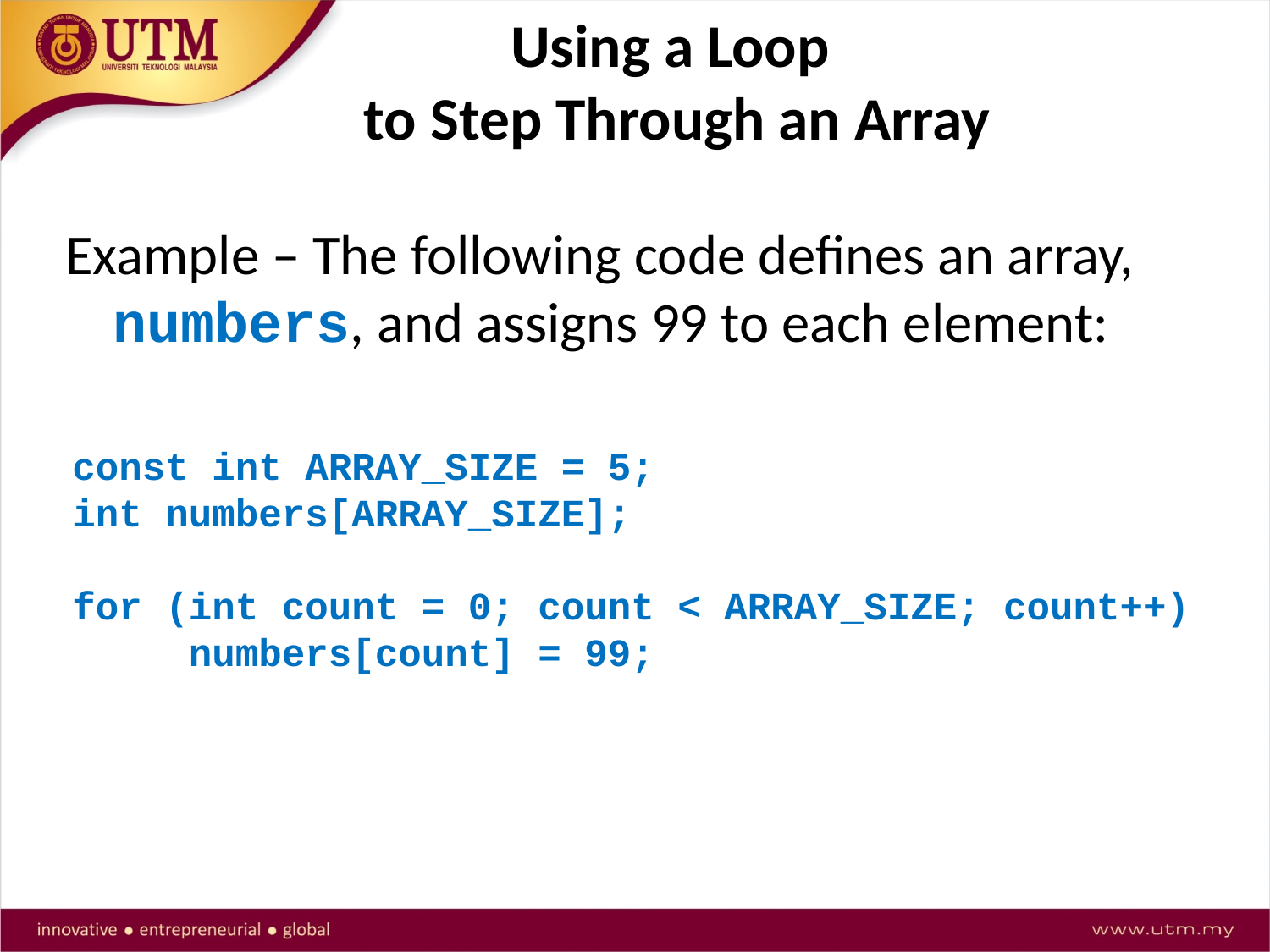

# Using a Loop to Step Through an Array
Example – The following code defines an array, numbers, and assigns 99 to each element:
const int ARRAY_SIZE = 5;
int numbers[ARRAY_SIZE];
for (int count = 0; count < ARRAY_SIZE; count++)
     numbers[count] = 99;